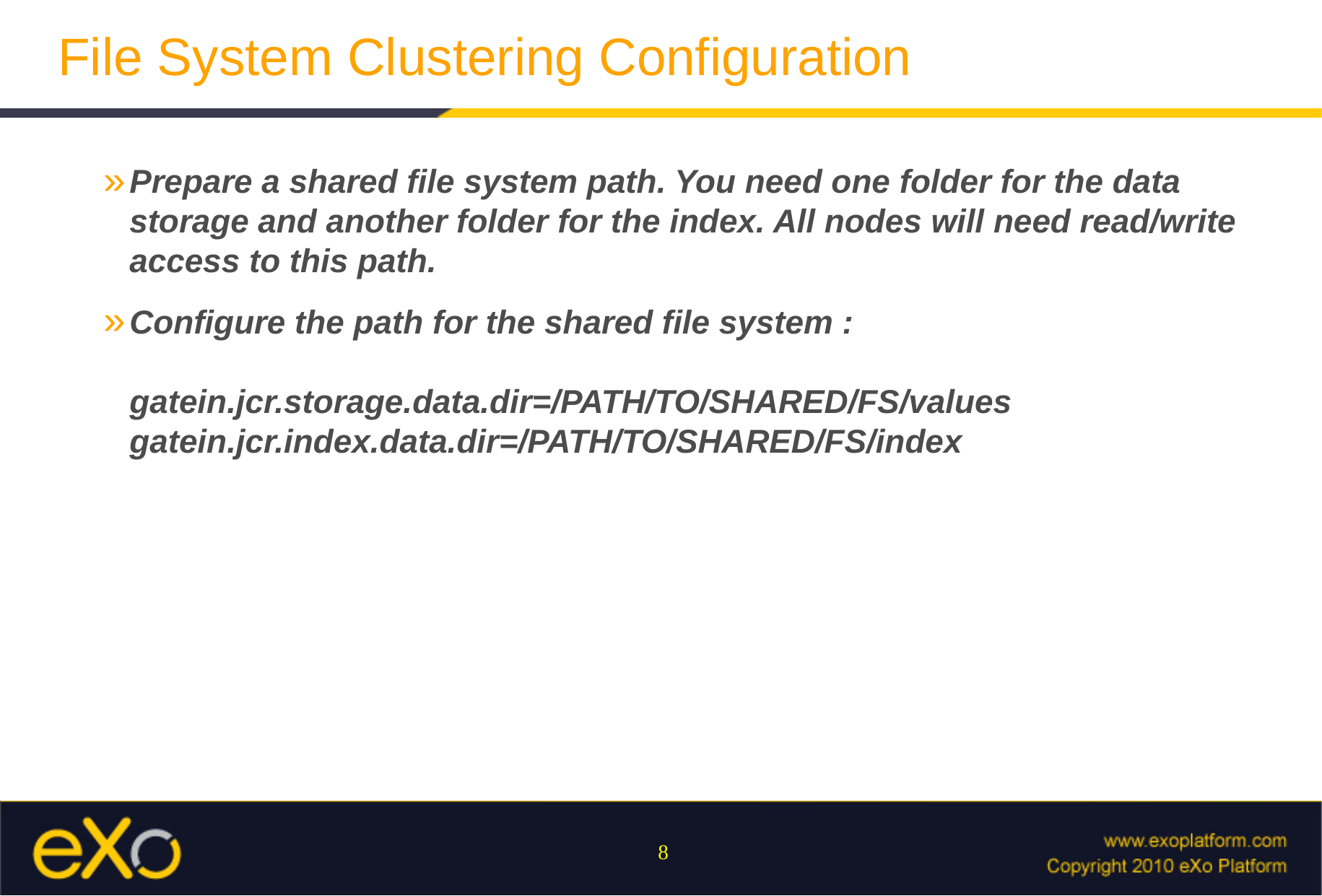

# File System Clustering Configuration
Prepare a shared file system path. You need one folder for the data storage and another folder for the index. All nodes will need read/write access to this path.
Configure the path for the shared file system :
gatein.jcr.storage.data.dir=/PATH/TO/SHARED/FS/values gatein.jcr.index.data.dir=/PATH/TO/SHARED/FS/index